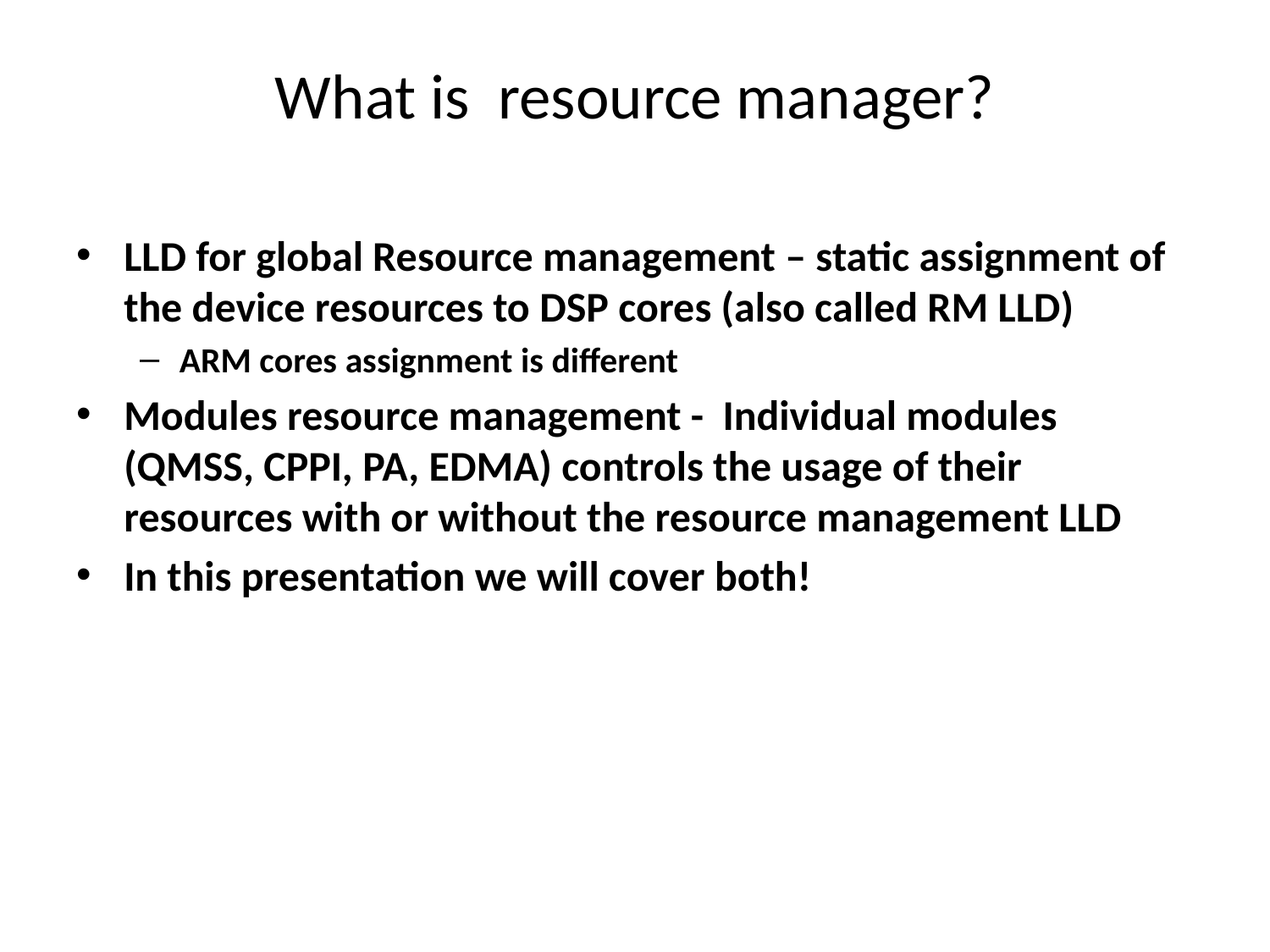

# What is  resource manager?
LLD for global Resource management – static assignment of the device resources to DSP cores (also called RM LLD)
ARM cores assignment is different
Modules resource management -  Individual modules (QMSS, CPPI, PA, EDMA) controls the usage of their resources with or without the resource management LLD
In this presentation we will cover both!